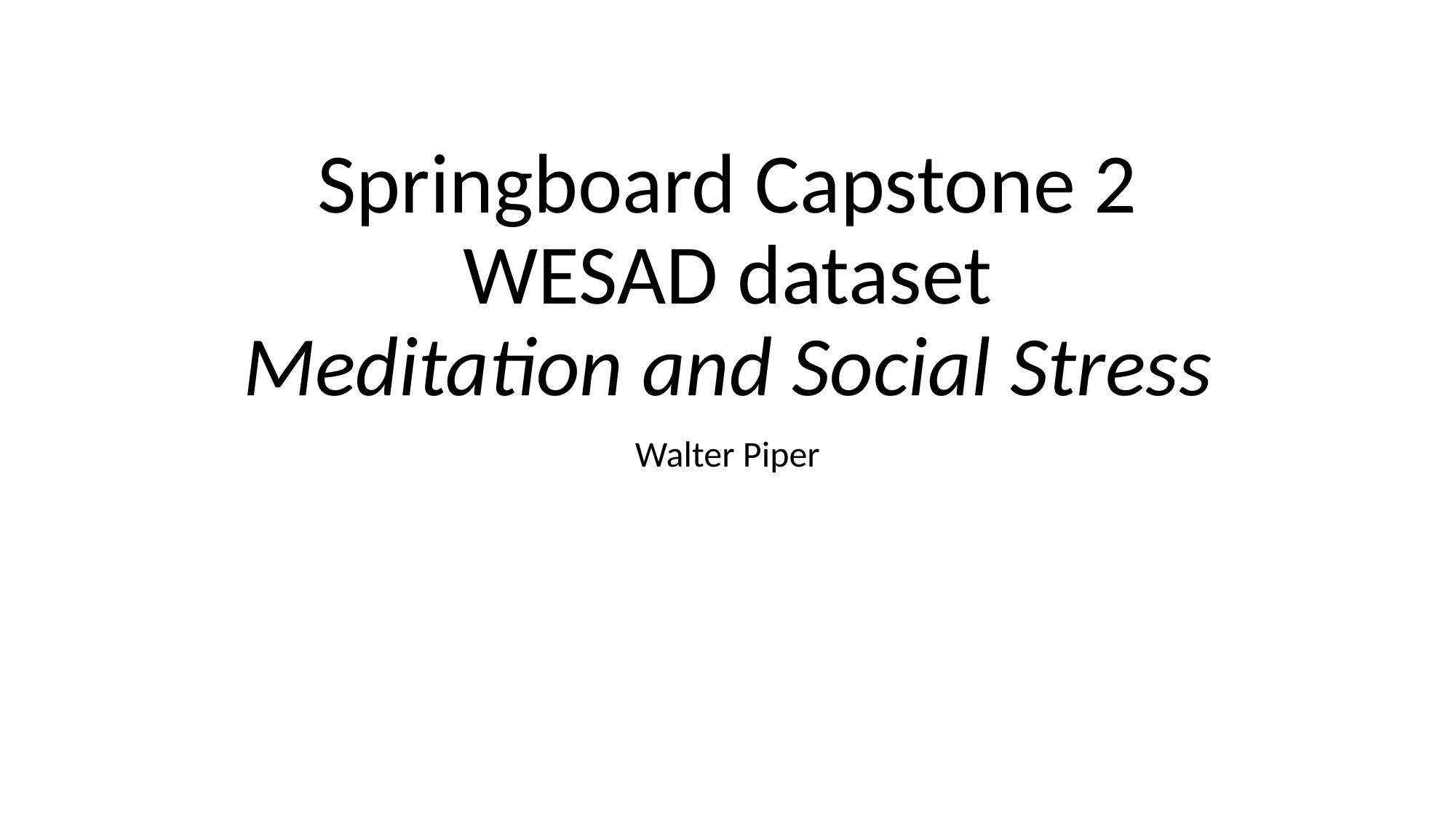

# Springboard Capstone 2 WESAD dataset Meditation and Social Stress
Walter Piper